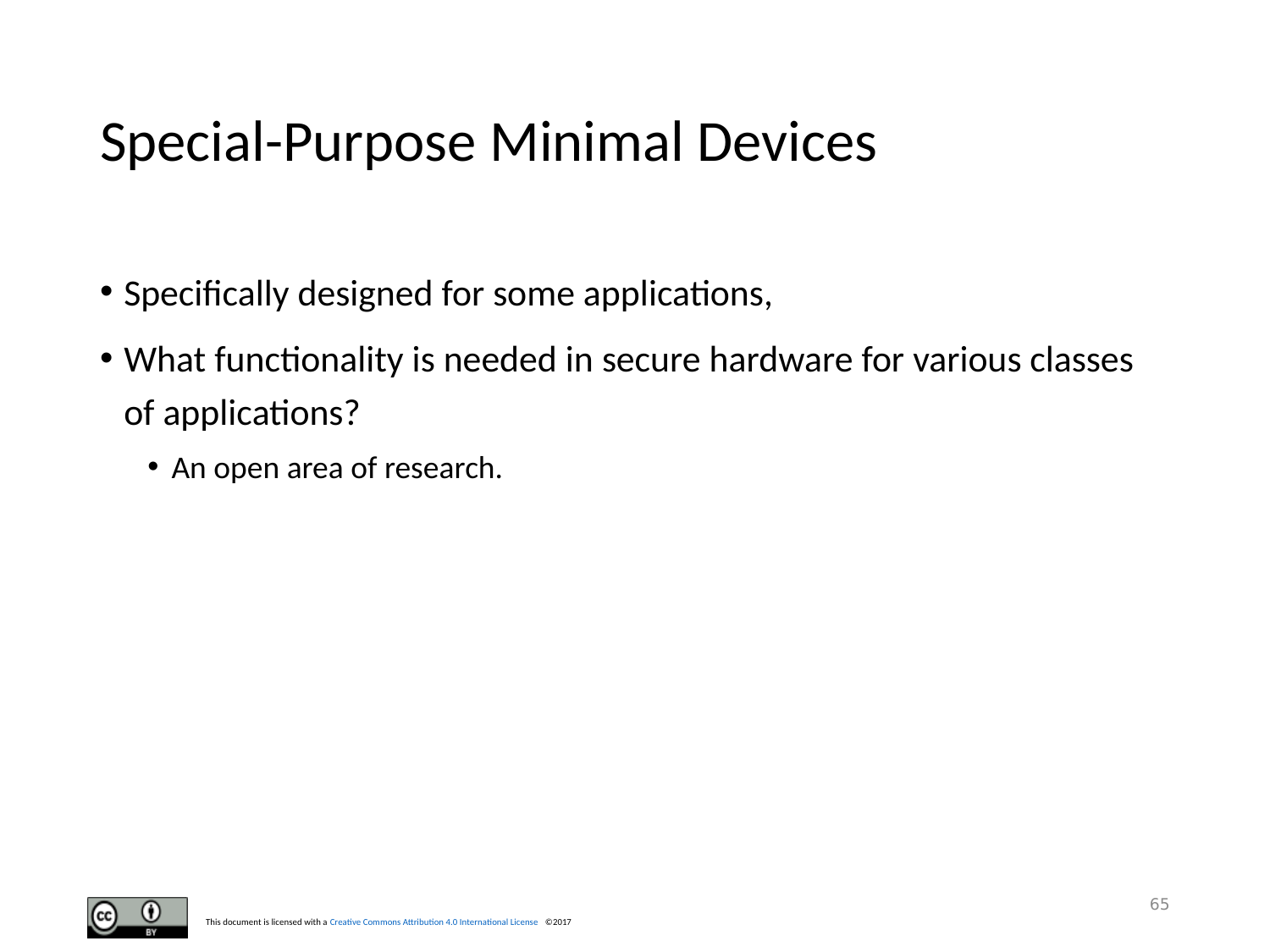

# Special-Purpose Minimal Devices
Specifically designed for some applications,
What functionality is needed in secure hardware for various classes of applications?
An open area of research.

65